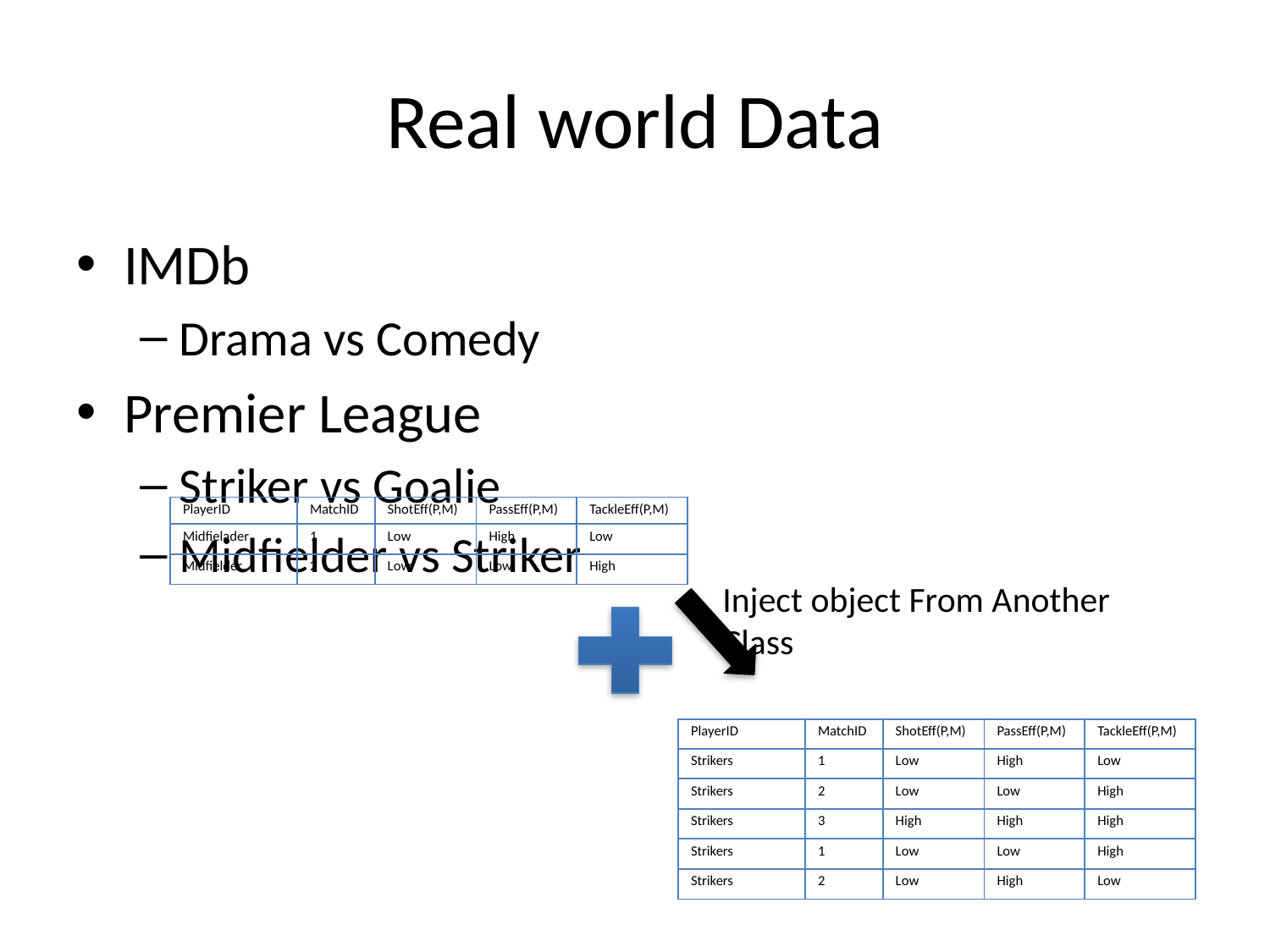

# Real world Data
IMDb
Drama vs Comedy
Premier League
Striker vs Goalie
Midfielder vs Striker

| PlayerID | MatchID | ShotEff(P,M) | PassEff(P,M) | TackleEff(P,M) |
| --- | --- | --- | --- | --- |
| Midfielader | 1 | Low | High | Low |
| Midfielder | 2 | Low | Low | High |
Inject object From Another Class

| PlayerID | MatchID | ShotEff(P,M) | PassEff(P,M) | TackleEff(P,M) |
| --- | --- | --- | --- | --- |
| Strikers | 1 | Low | High | Low |
| Strikers | 2 | Low | Low | High |
| Strikers | 3 | High | High | High |
| Strikers | 1 | Low | Low | High |
| Strikers | 2 | Low | High | Low |